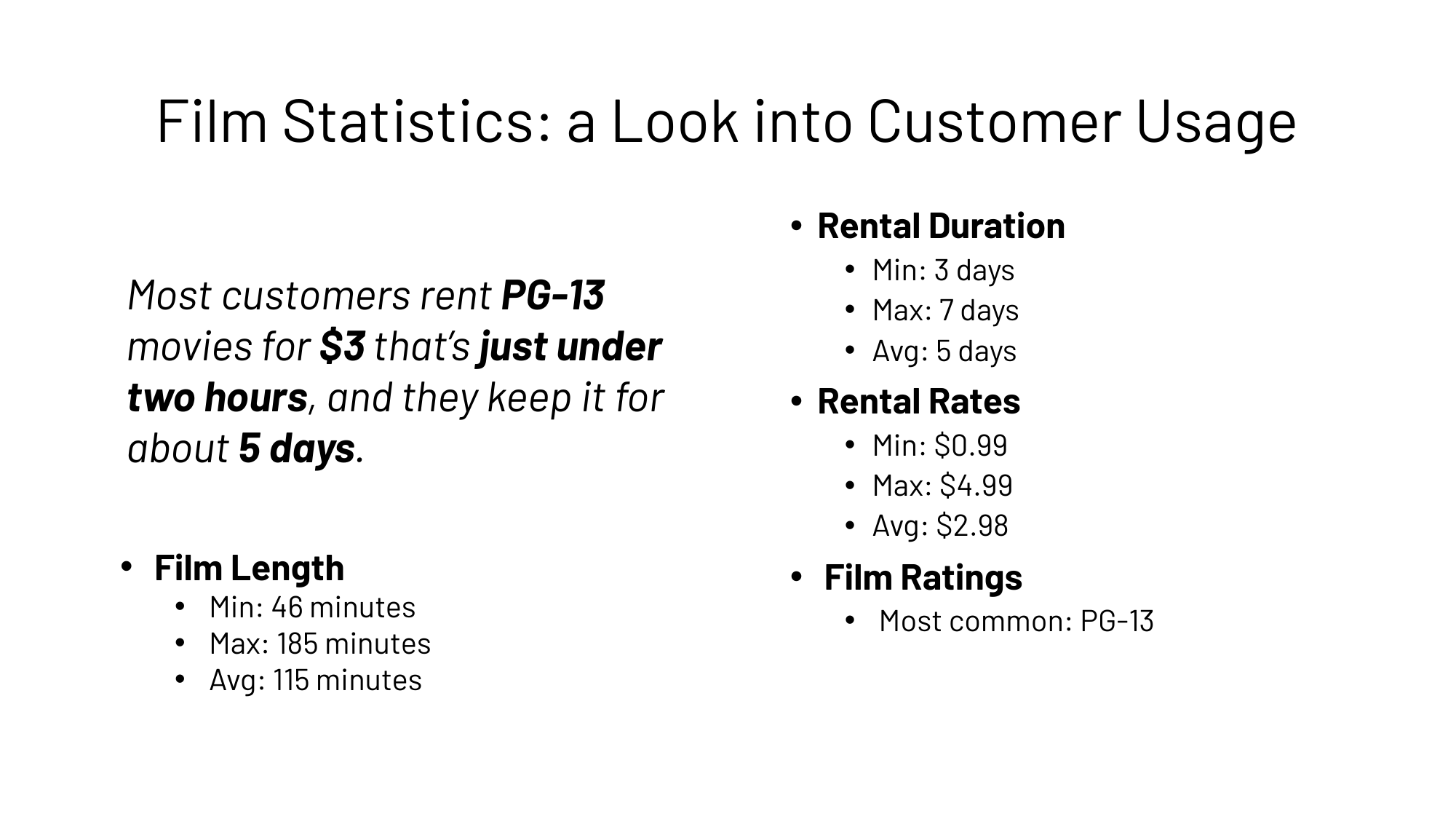

# Film Statistics: a Look into Customer Usage
Rental Duration
Min: 3 days
Max: 7 days
Avg: 5 days
Rental Rates
Min: $0.99
Max: $4.99
Avg: $2.98
Film Ratings
Most common: PG-13

Most customers rent PG-13 movies for $3 that’s just under two hours, and they keep it for about 5 days.
Film Length
Min: 46 minutes
Max: 185 minutes
Avg: 115 minutes